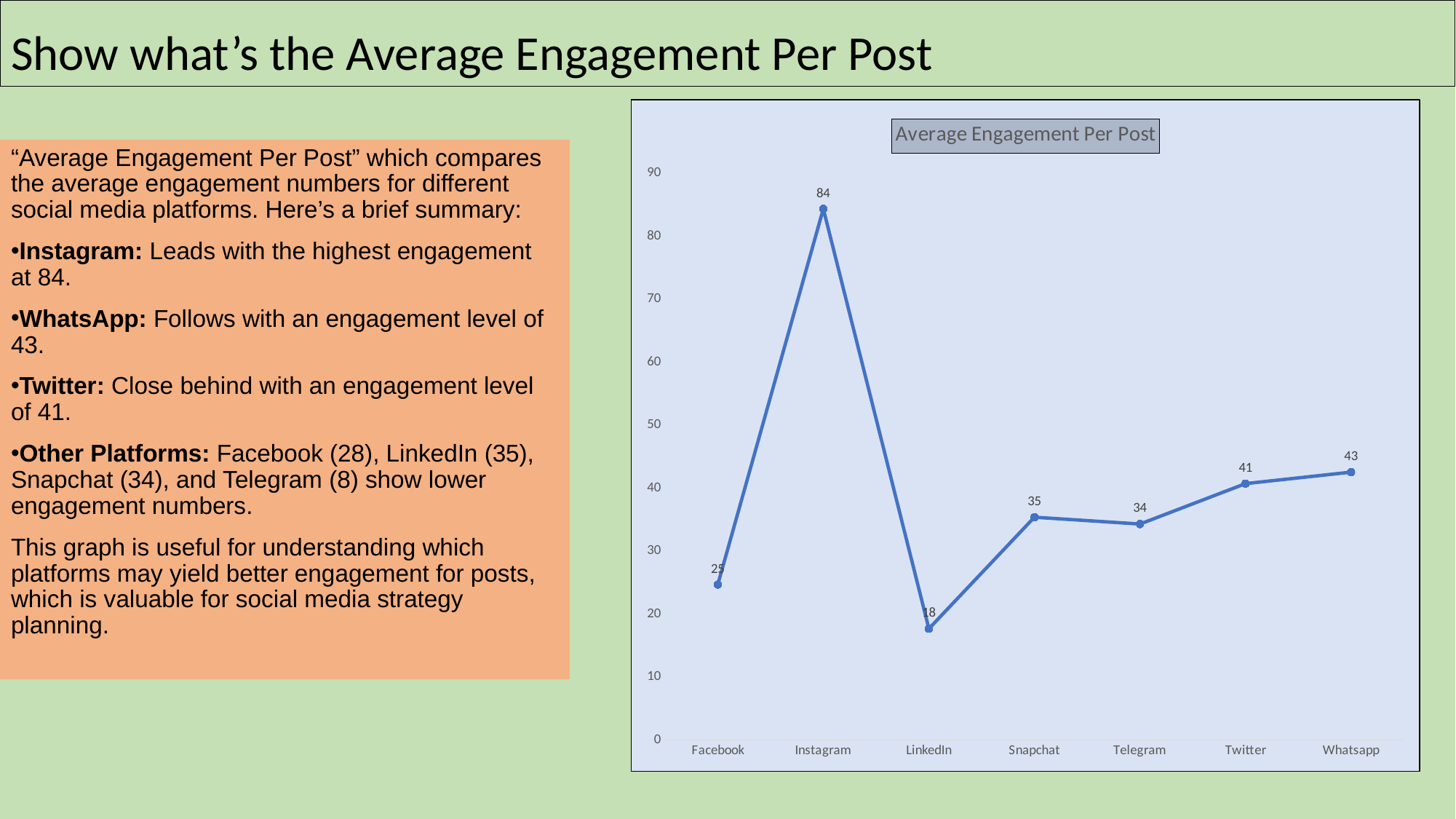

# Show what’s the Average Engagement Per Post

### Chart: Average Engagement Per Post

| Category | Total |
|---|---|
| Facebook | 24.684456928838944 |
| Instagram | 84.38015536723161 |
| LinkedIn | 17.677966101694917 |
| Snapchat | 35.38970588235294 |
| Telegram | 34.30392156862746 |
| Twitter | 40.72562056737589 |
| Whatsapp | 42.55024509803923 |
“Average Engagement Per Post” which compares the average engagement numbers for different social media platforms. Here’s a brief summary:
Instagram: Leads with the highest engagement at 84.
WhatsApp: Follows with an engagement level of 43.
Twitter: Close behind with an engagement level of 41.
Other Platforms: Facebook (28), LinkedIn (35), Snapchat (34), and Telegram (8) show lower engagement numbers.
This graph is useful for understanding which platforms may yield better engagement for posts, which is valuable for social media strategy planning.